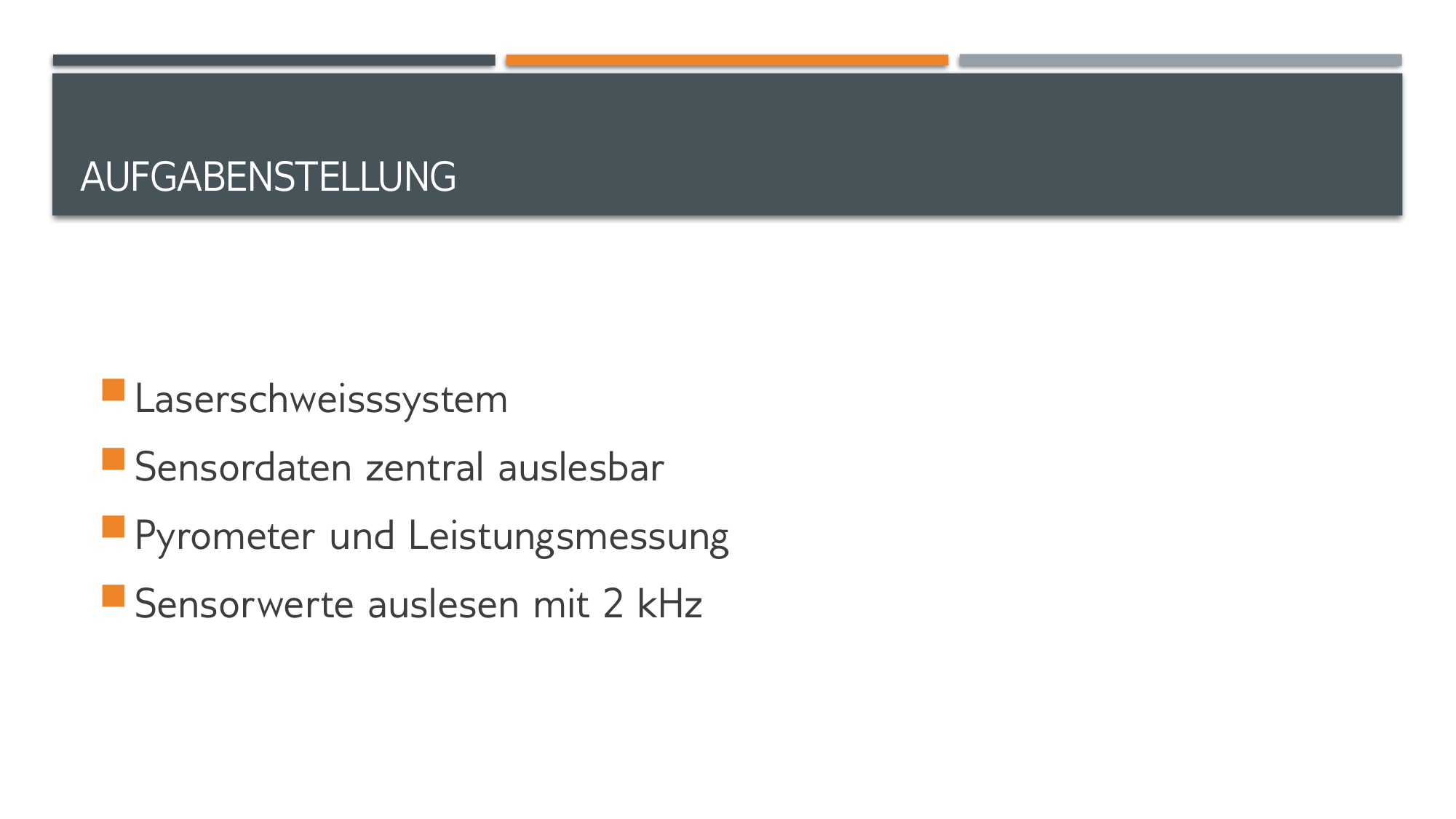

# Aufgabenstellung

Laserschweisssystem
Sensordaten zentral auslesbar
Pyrometer und Leistungsmessung
Sensorwerte auslesen mit 2 kHz